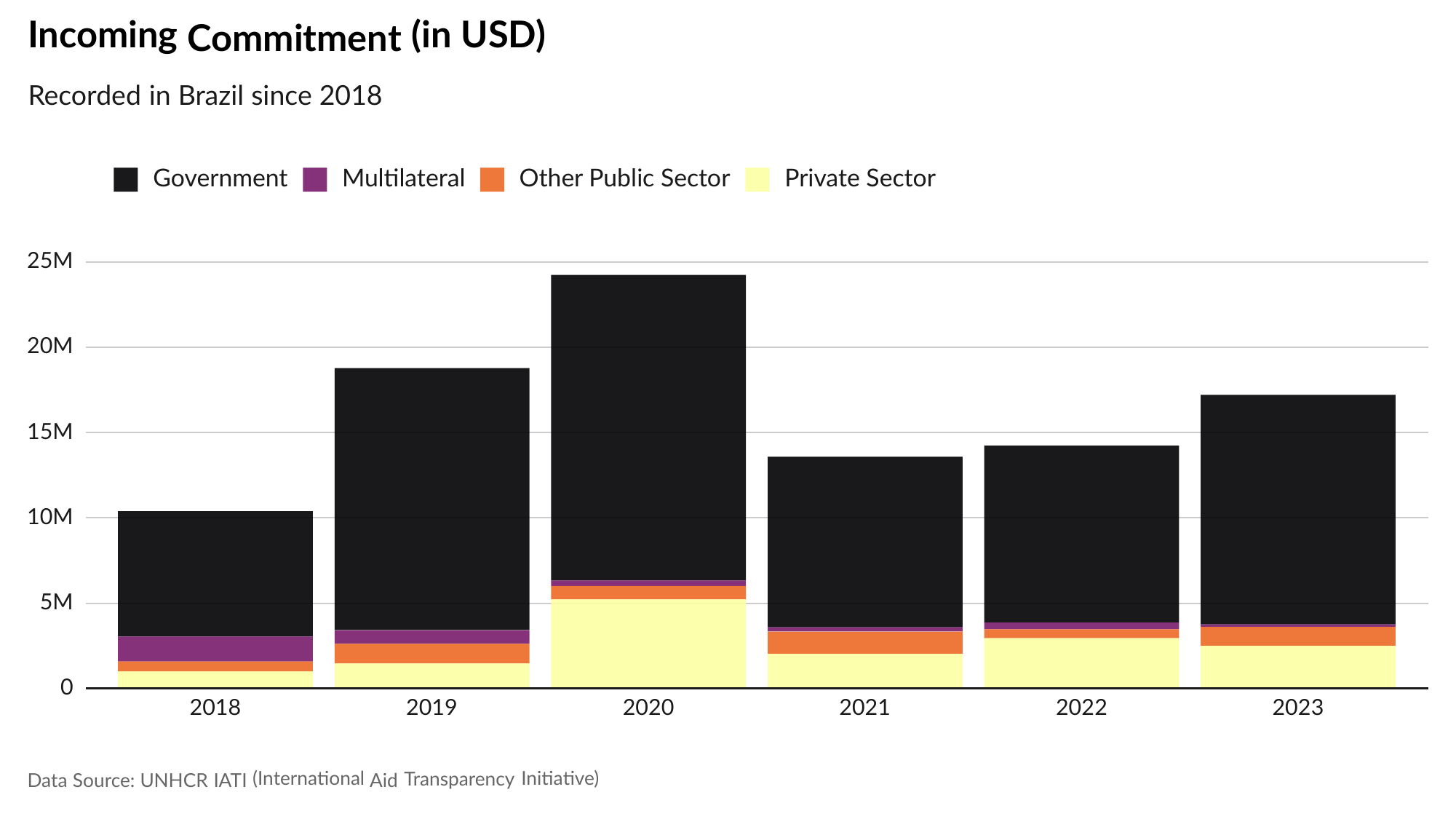

(in
USD)
Incoming
Commitment
Brazil
Recorded
since
2018
in

Multilateral
Other Public Sector
Private Sector
Government
25M

20M

15M

10M

5M

0

2018
2023
2019
2020
2021
2022
(International
Initiative)
Transparency
Aid
UNHCR
Source:
Data
IATI